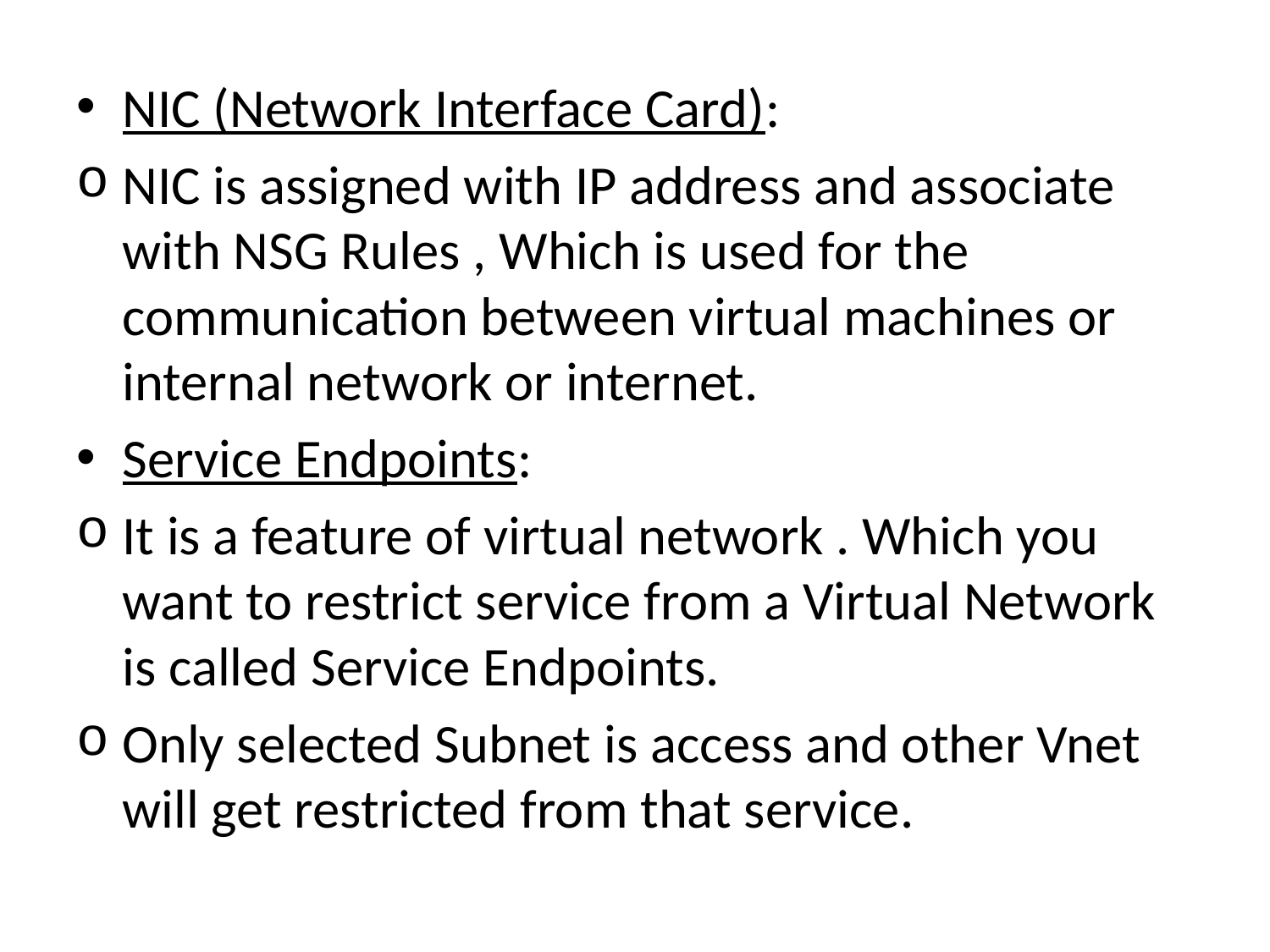

NIC (Network Interface Card):
NIC is assigned with IP address and associate with NSG Rules , Which is used for the communication between virtual machines or internal network or internet.
Service Endpoints:
It is a feature of virtual network . Which you want to restrict service from a Virtual Network is called Service Endpoints.
Only selected Subnet is access and other Vnet will get restricted from that service.